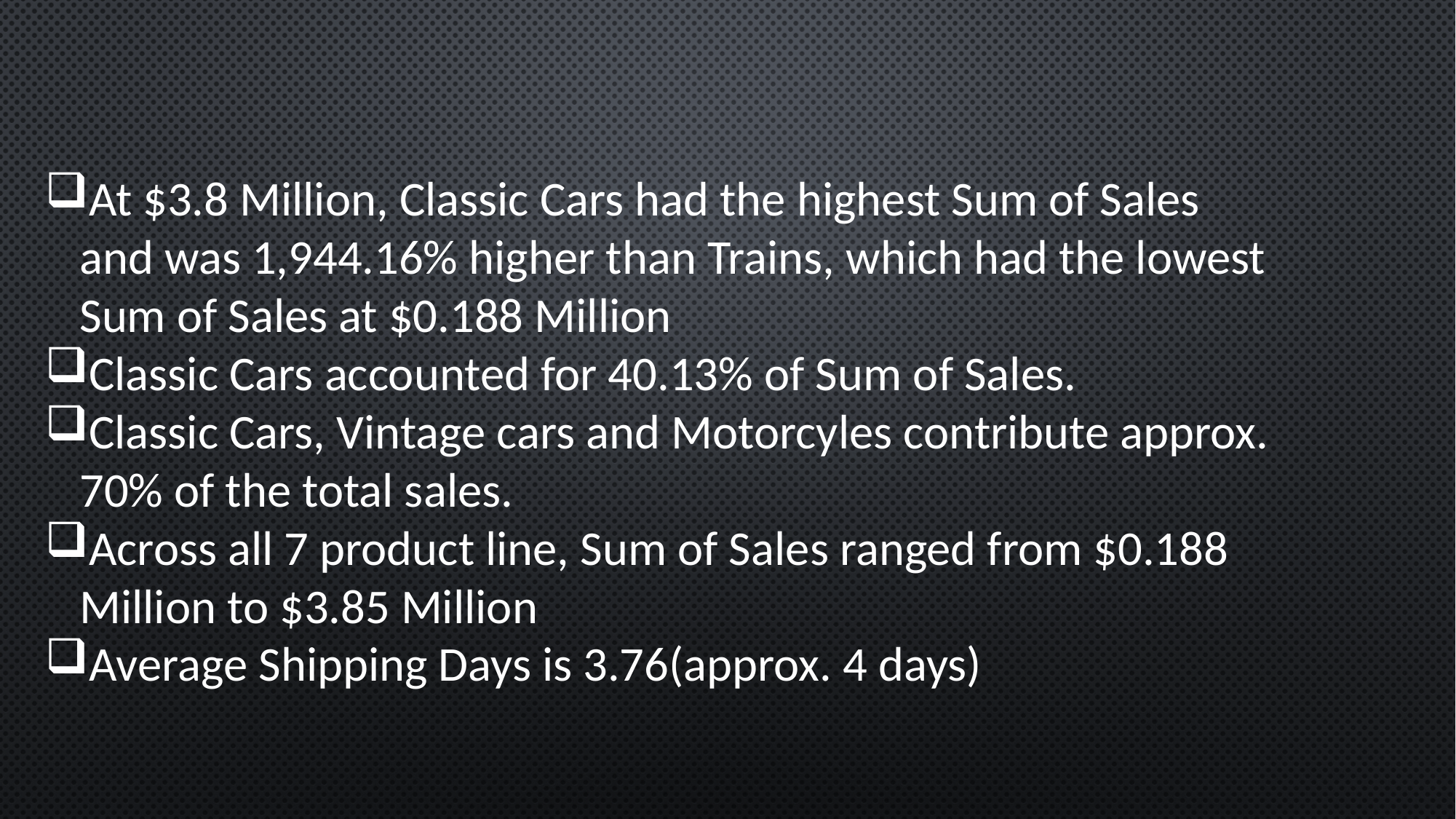

At $3.8 Million, Classic Cars had the highest Sum of Sales and was 1,944.16% higher than Trains, which had the lowest Sum of Sales at $0.188 Million
Classic Cars accounted for 40.13% of Sum of Sales.
Classic Cars, Vintage cars and Motorcyles contribute approx. 70% of the total sales.
Across all 7 product line, Sum of Sales ranged from $0.188 Million to $3.85 Million
Average Shipping Days is 3.76(approx. 4 days)